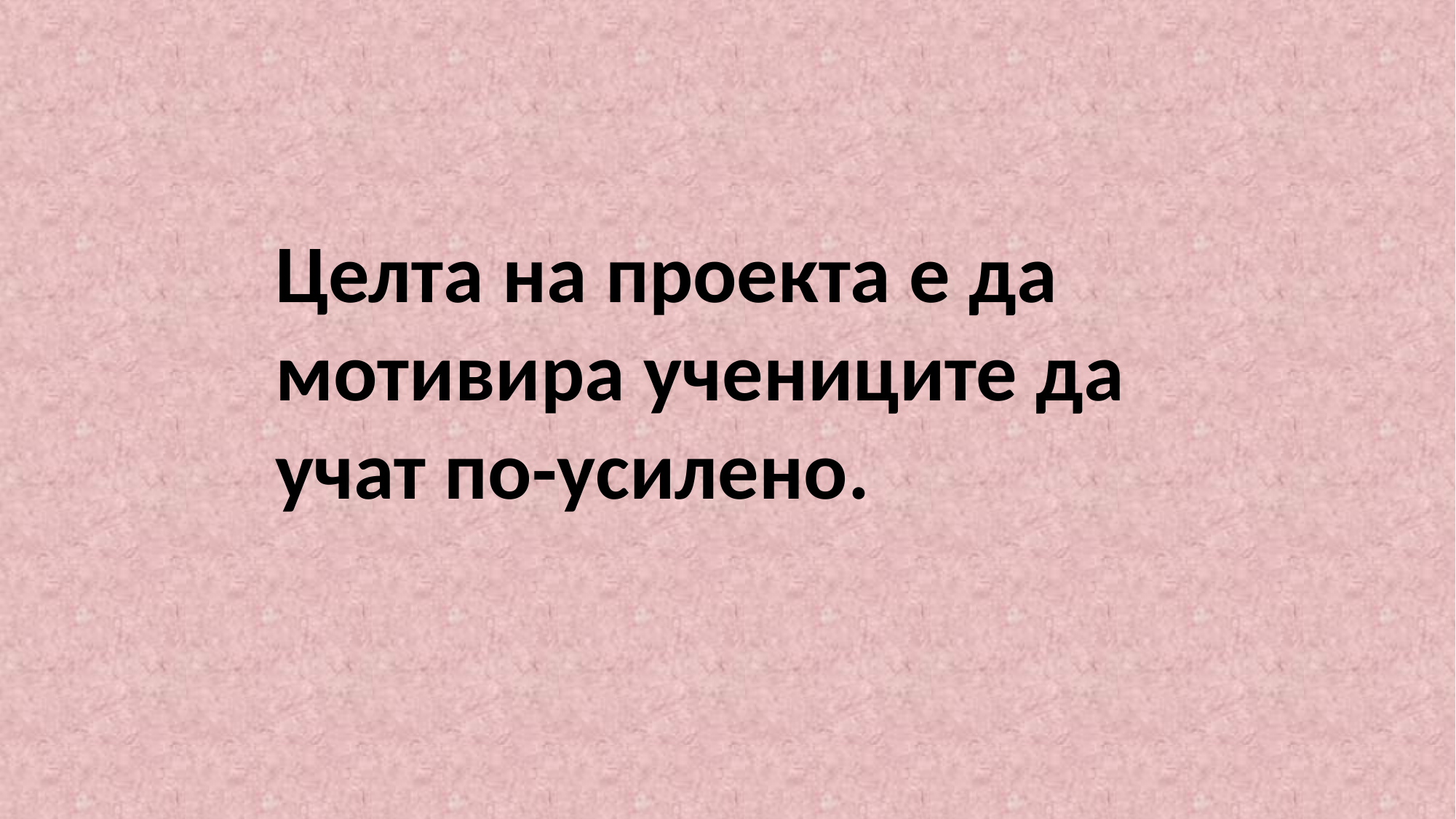

Целта на проекта е да мотивира учениците да учат по-усилено.